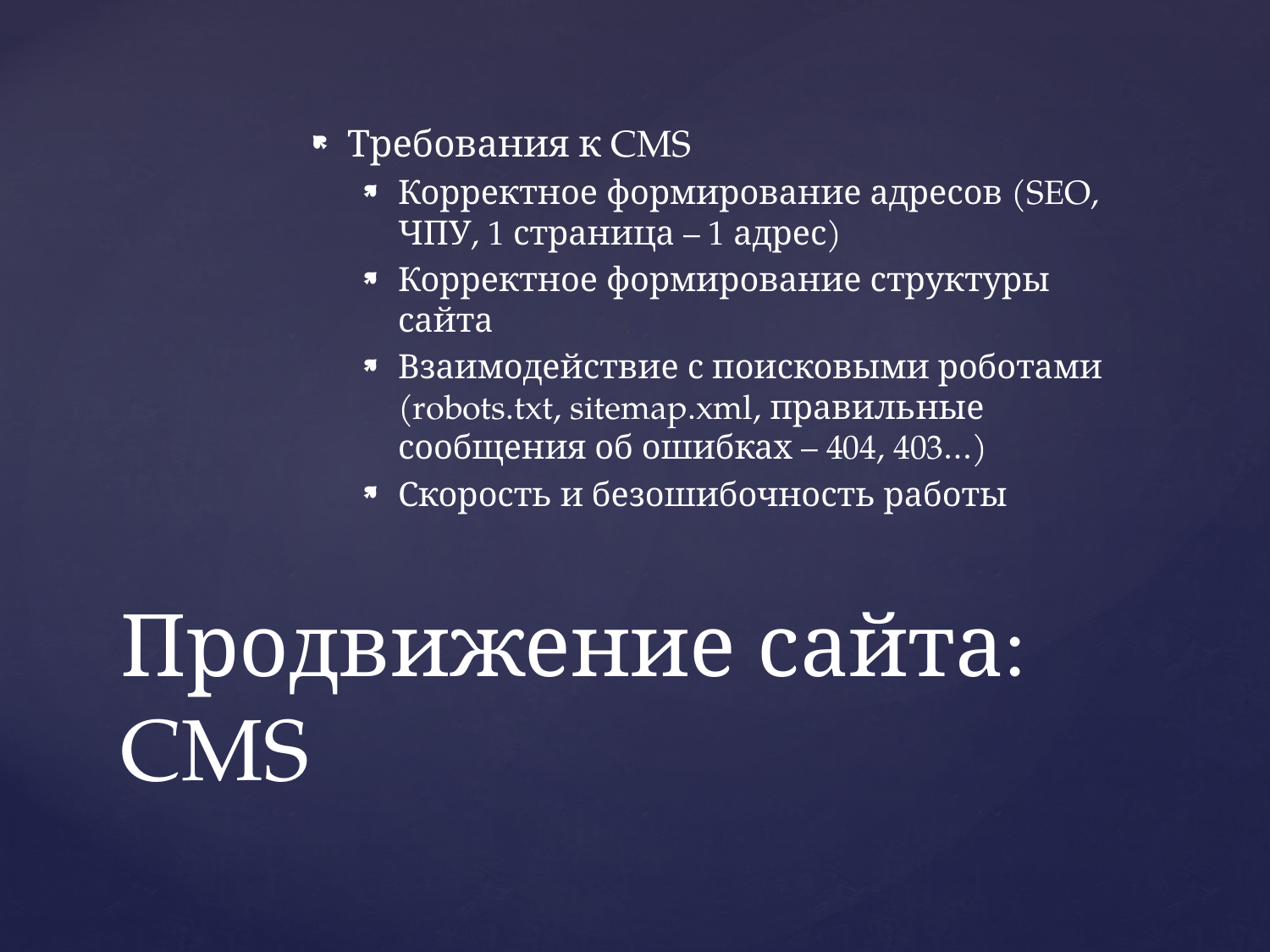

Требования к CMS
Корректное формирование адресов (SEO, ЧПУ, 1 страница – 1 адрес)
Корректное формирование структуры сайта
Взаимодействие с поисковыми роботами (robots.txt, sitemap.xml, правильные сообщения об ошибках – 404, 403…)
Скорость и безошибочность работы

# Продвижение сайта: CMS